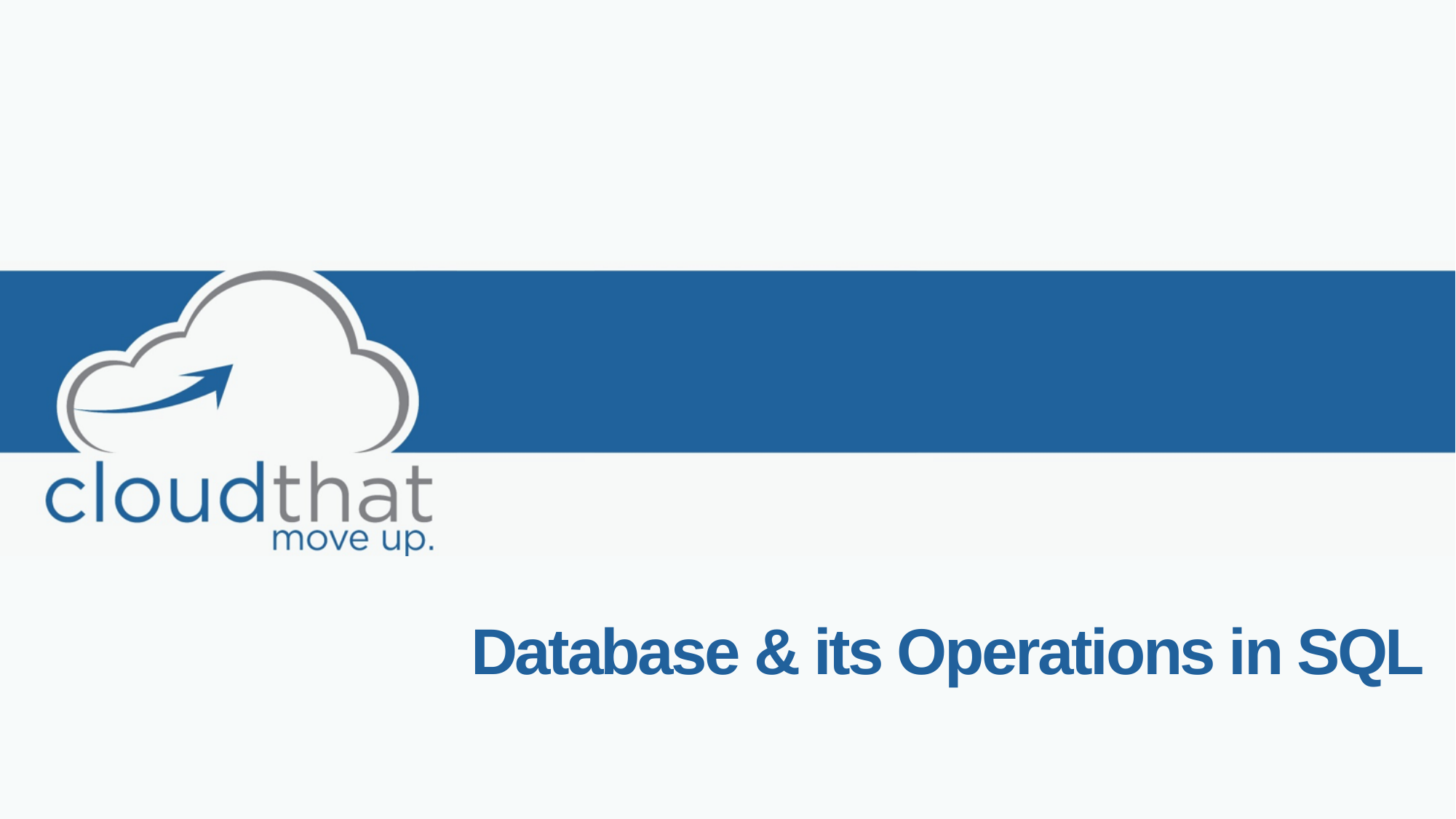

# Database & its Operations in SQL